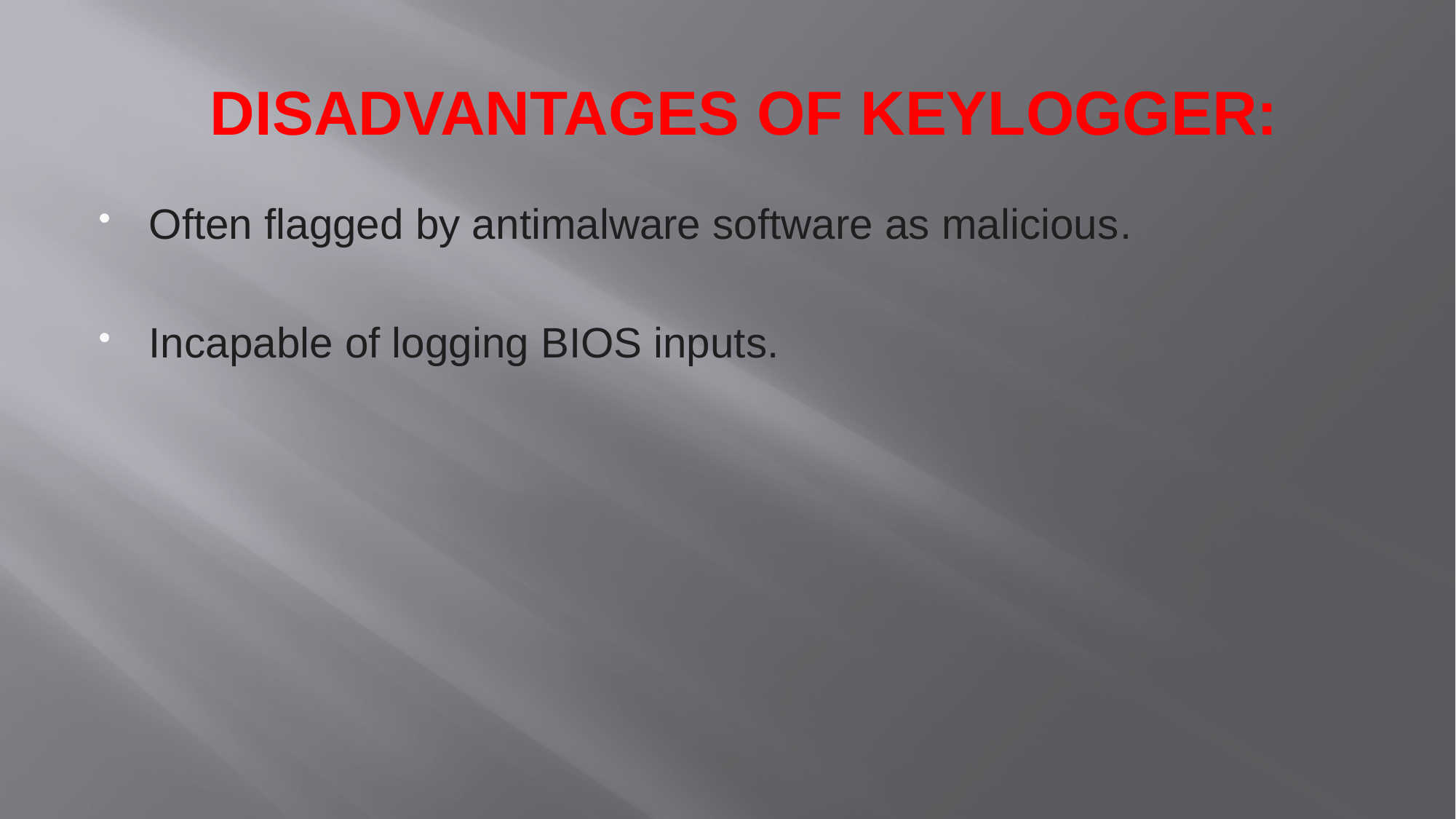

# DISADVANTAGES OF KEYLOGGER:
Often flagged by antimalware software as malicious.

Incapable of logging BIOS inputs.